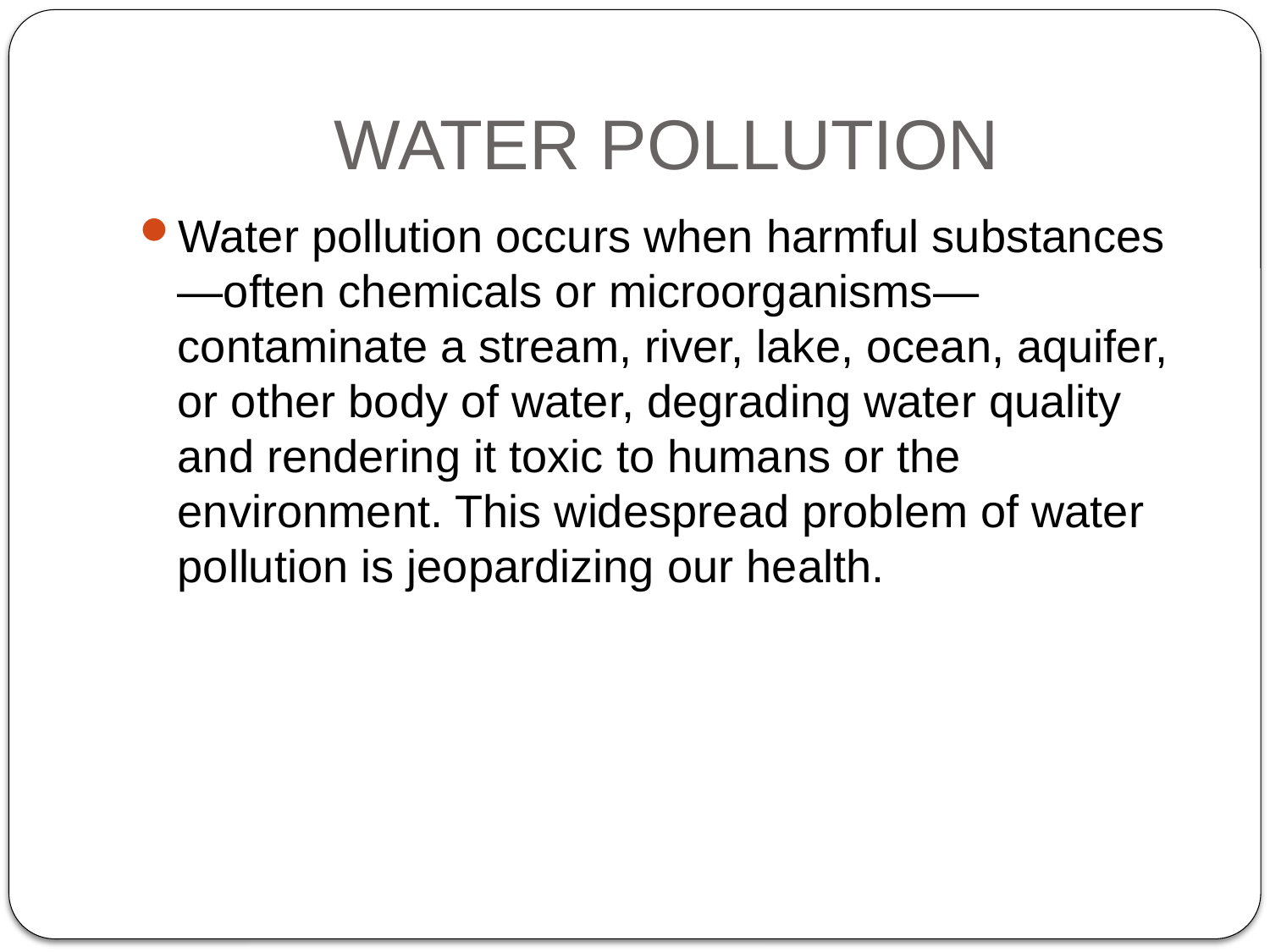

# WATER POLLUTION
Water pollution occurs when harmful substances—often chemicals or microorganisms—contaminate a stream, river, lake, ocean, aquifer, or other body of water, degrading water quality and rendering it toxic to humans or the environment. This widespread problem of water pollution is jeopardizing our health.